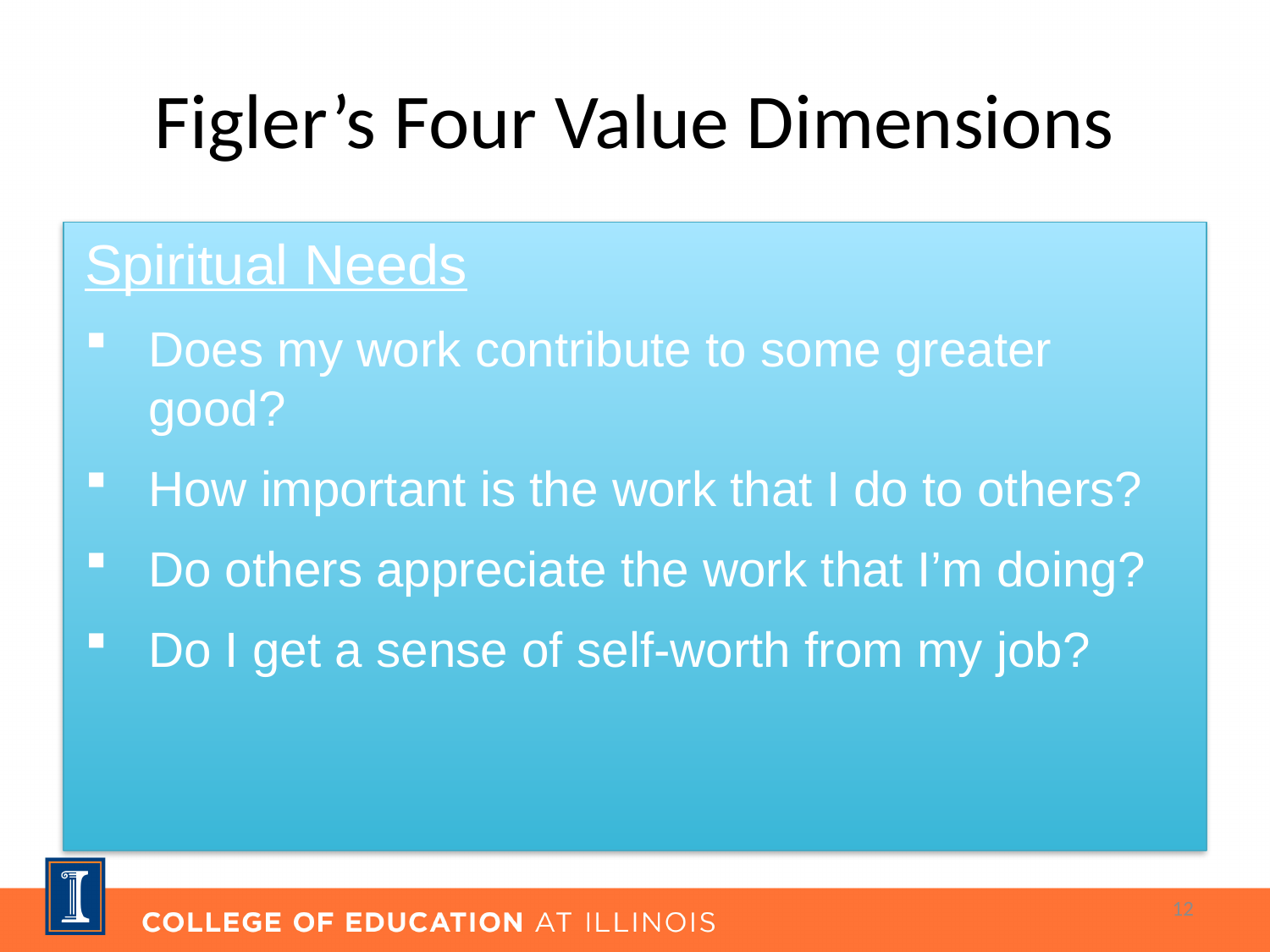

# Figler’s Four Value Dimensions
Spiritual Needs
Does my work contribute to some greater good?
How important is the work that I do to others?
Do others appreciate the work that I’m doing?
Do I get a sense of self-worth from my job?
12